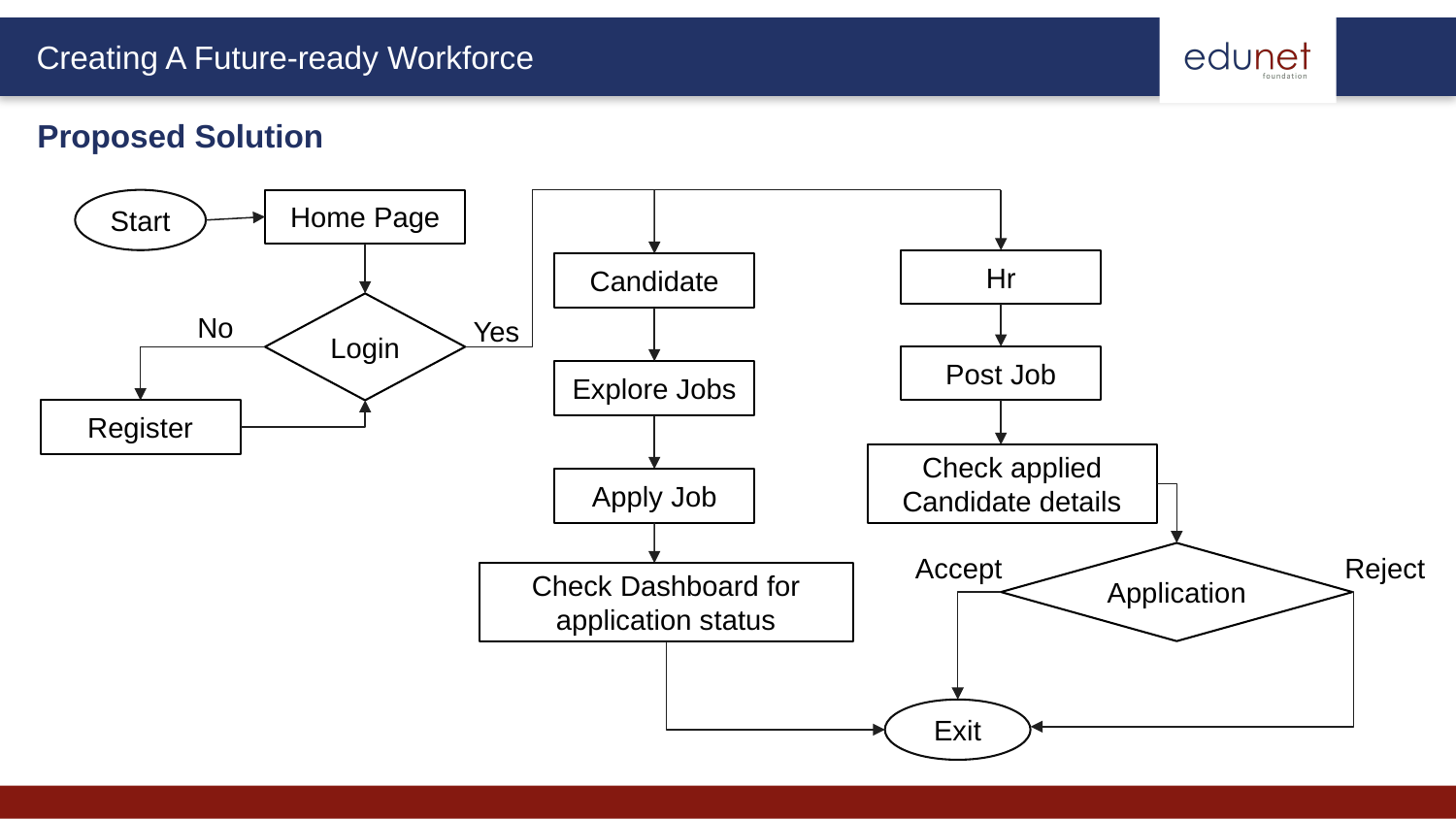

Proposed Solution
Start
Home Page
Hr
Candidate
Login
No
Yes
Post Job
Explore Jobs
Register
Check applied Candidate details
Apply Job
Application
Accept
Reject
Check Dashboard for application status
Exit